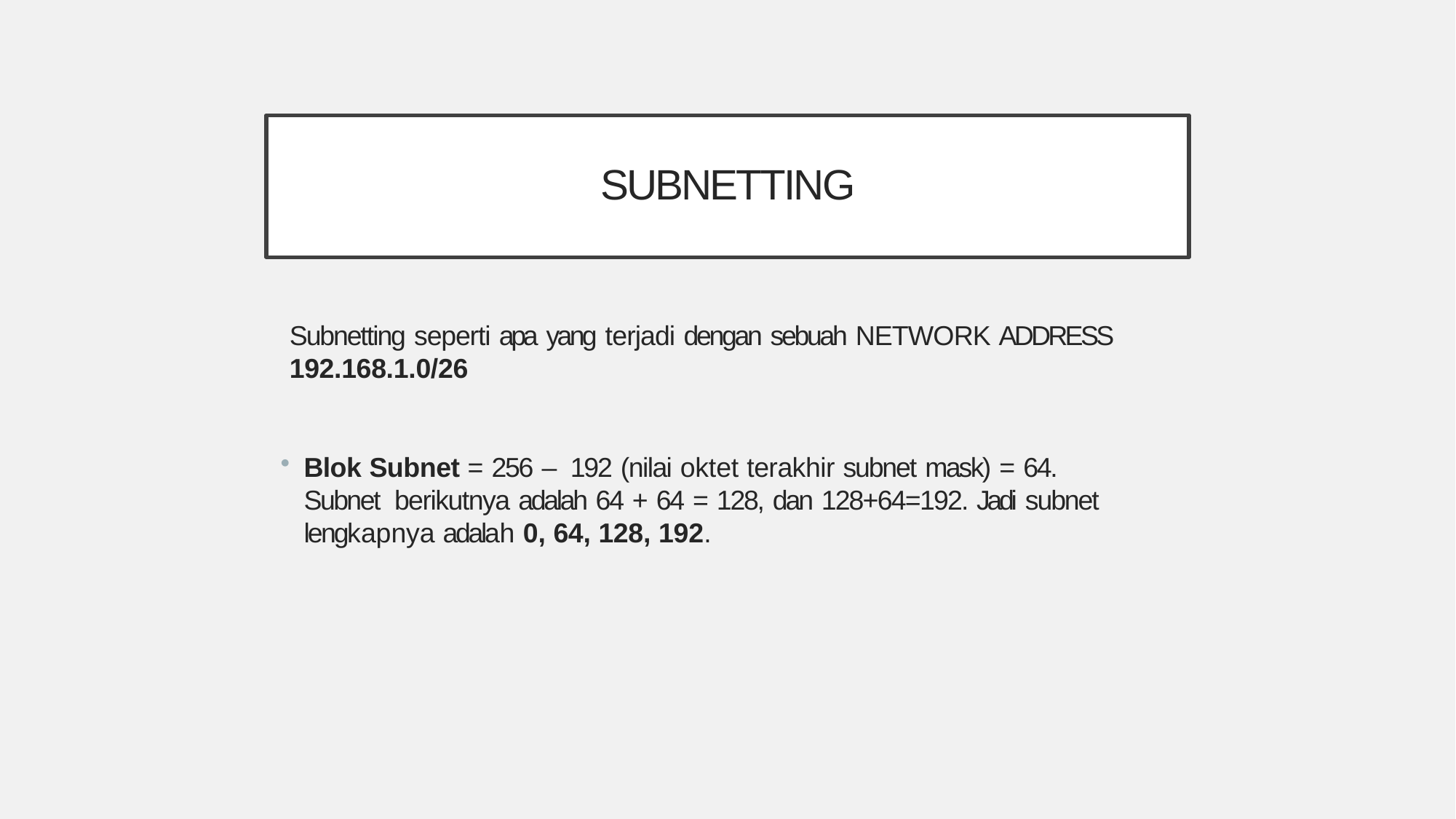

# SUBNETTING
Subnetting seperti apa yang terjadi dengan sebuah NETWORK ADDRESS
192.168.1.0/26

Blok Subnet = 256 – 192 (nilai oktet terakhir subnet mask) = 64. Subnet  berikutnya adalah 64 + 64 = 128, dan 128+64=192. Jadi subnet
lengkapnya adalah 0, 64, 128, 192.